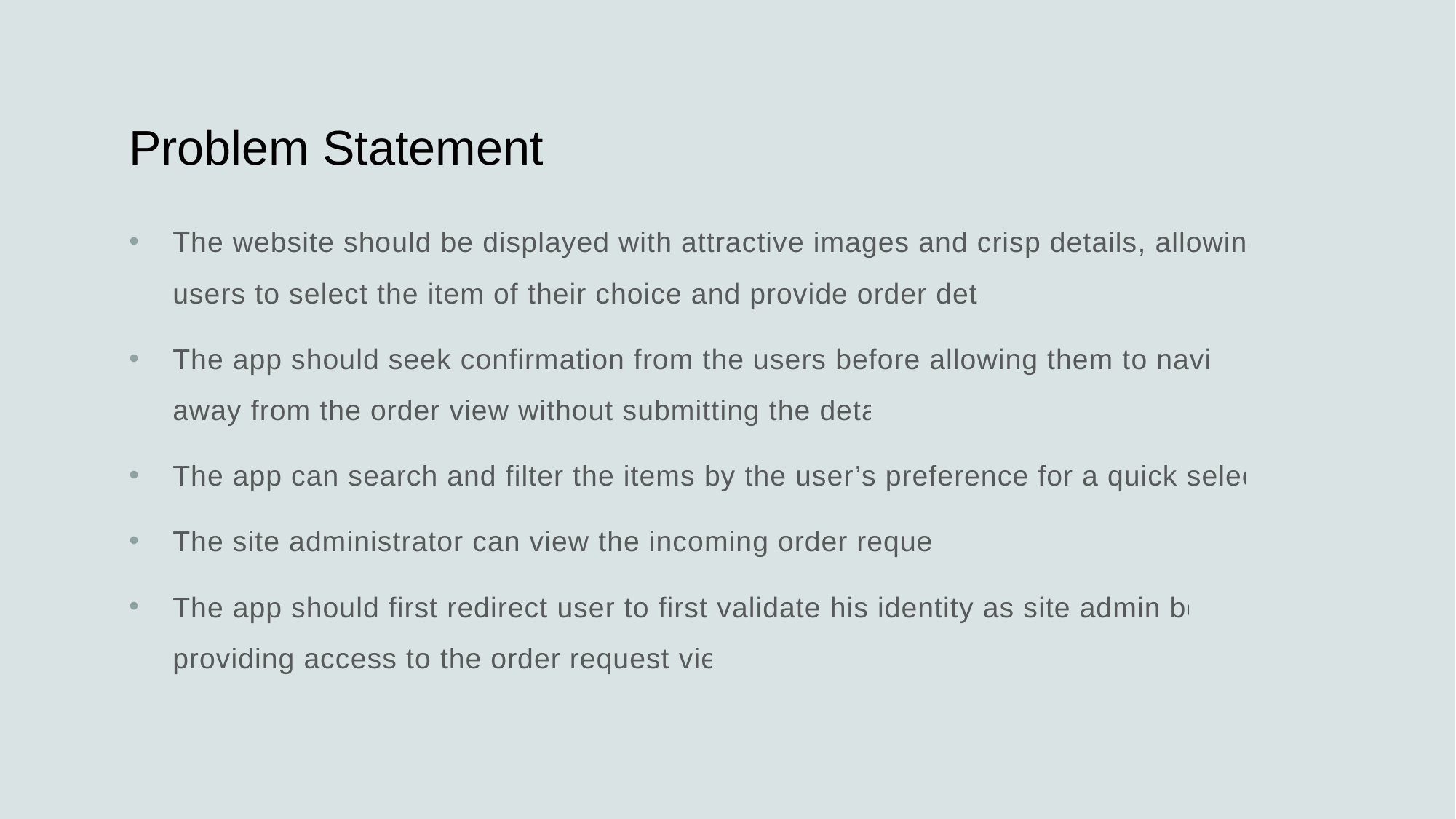

# Problem Statement
The website should be displayed with attractive images and crisp details, allowing the users to select the item of their choice and provide order details.
The app should seek confirmation from the users before allowing them to navigate away from the order view without submitting the details.
The app can search and filter the items by the user’s preference for a quick selection.
The site administrator can view the incoming order requests.
The app should first redirect user to first validate his identity as site admin before providing access to the order request view.